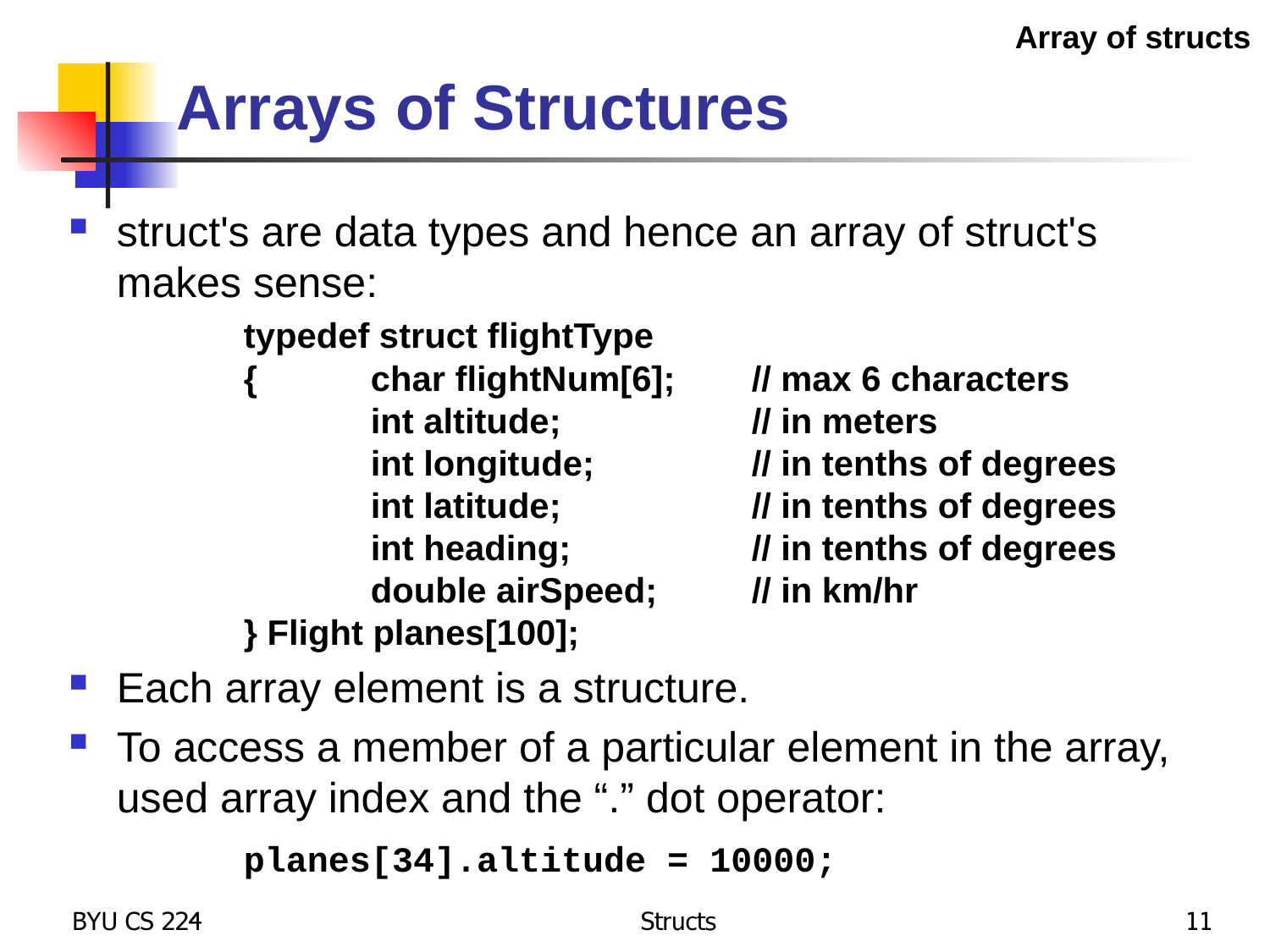

Array of structs
# Arrays of Structures
struct's are data types and hence an array of struct's makes sense:
		typedef struct flightType
		{	char flightNum[6];	// max 6 characters
		int altitude;		// in meters
 		int longitude;		// in tenths of degrees
		int latitude;		// in tenths of degrees
		int heading;		// in tenths of degrees
		double airSpeed;	// in km/hr
		} Flight planes[100];
Each array element is a structure.
To access a member of a particular element in the array, used array index and the “.” dot operator:
		planes[34].altitude = 10000;
BYU CS 224
Structs
11